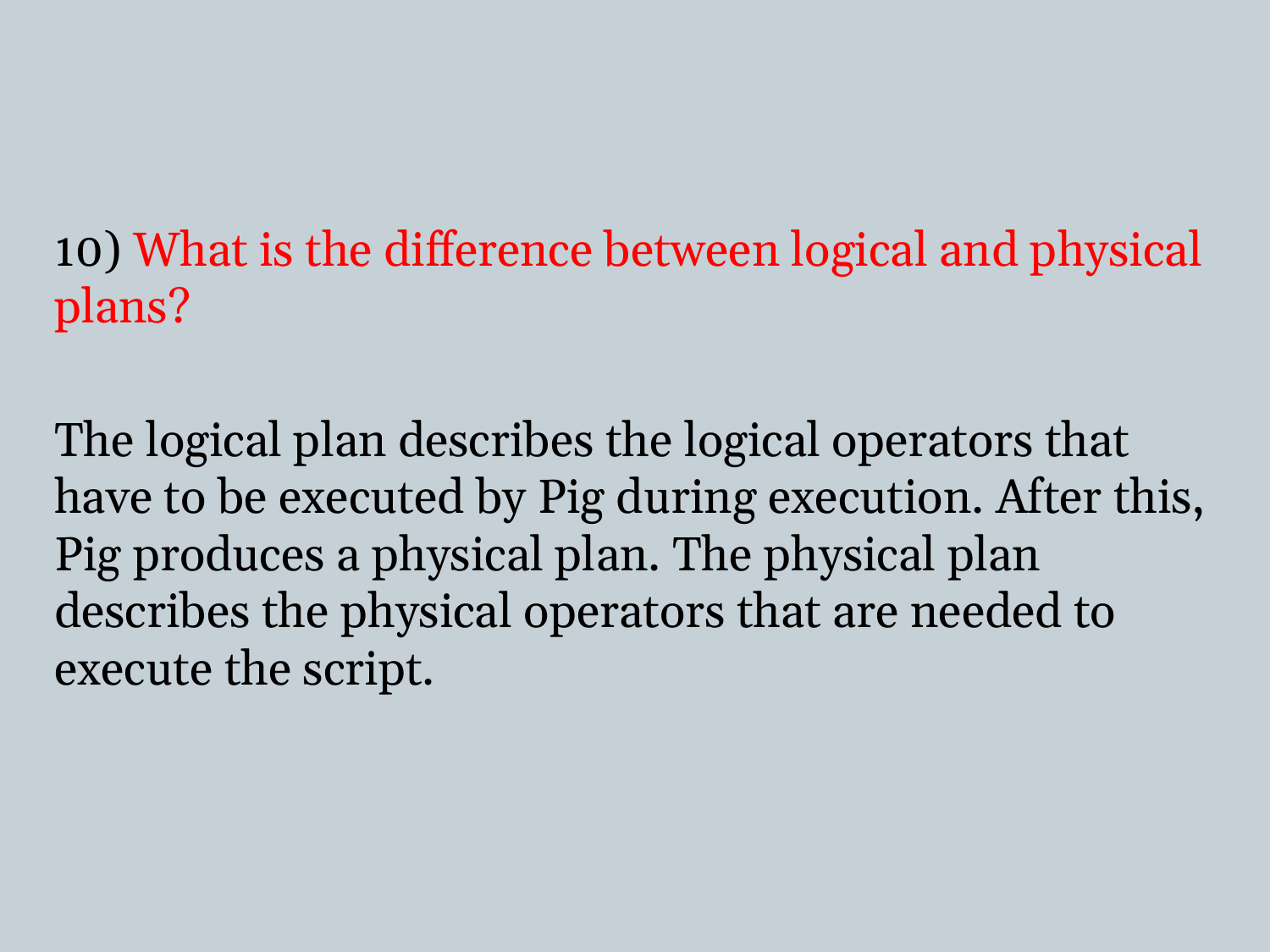

10) What is the difference between logical and physical plans?

The logical plan describes the logical operators that have to be executed by Pig during execution. After this, Pig produces a physical plan. The physical plan describes the physical operators that are needed to execute the script.